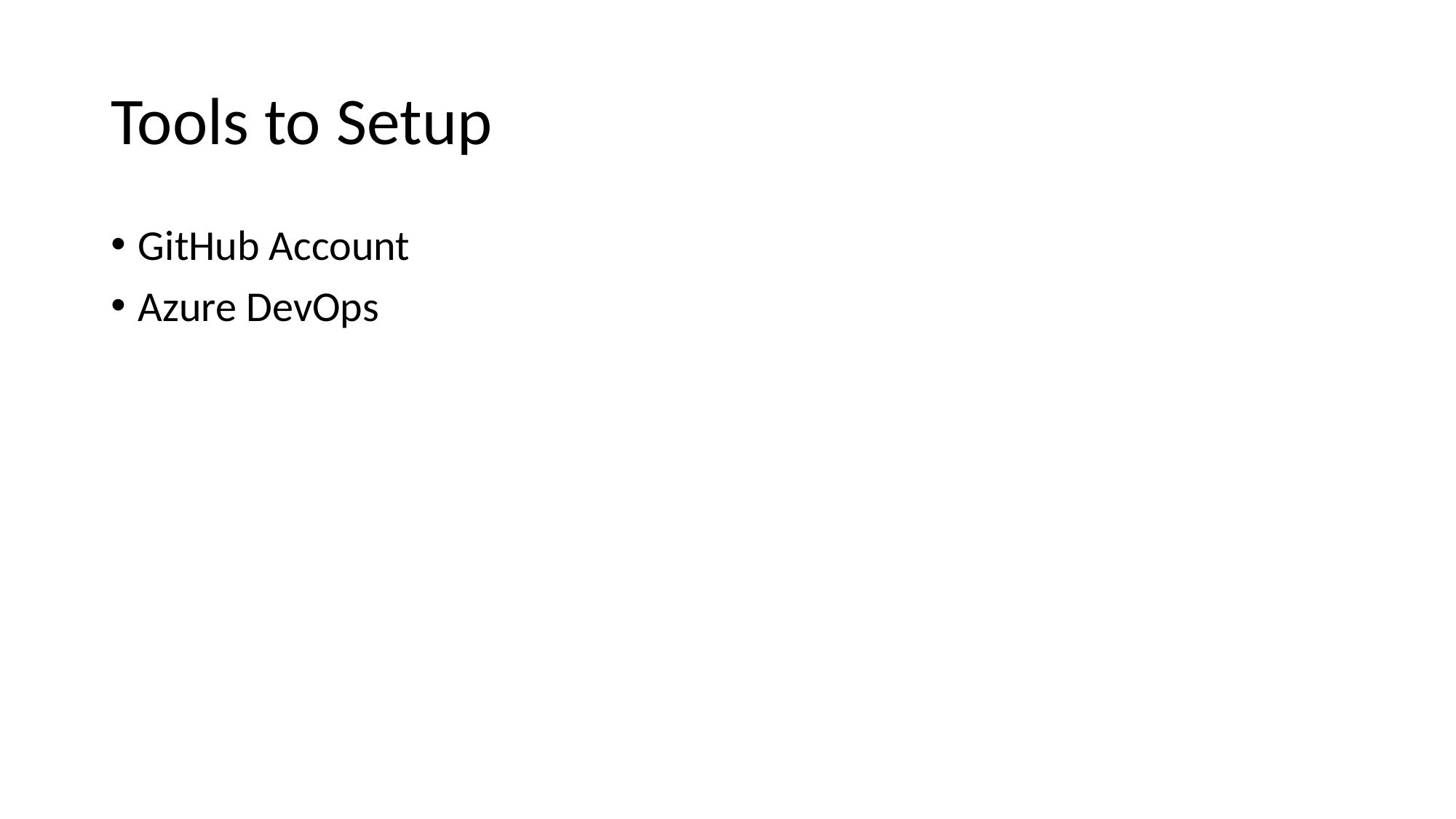

# Tools to Setup
GitHub Account
Azure DevOps